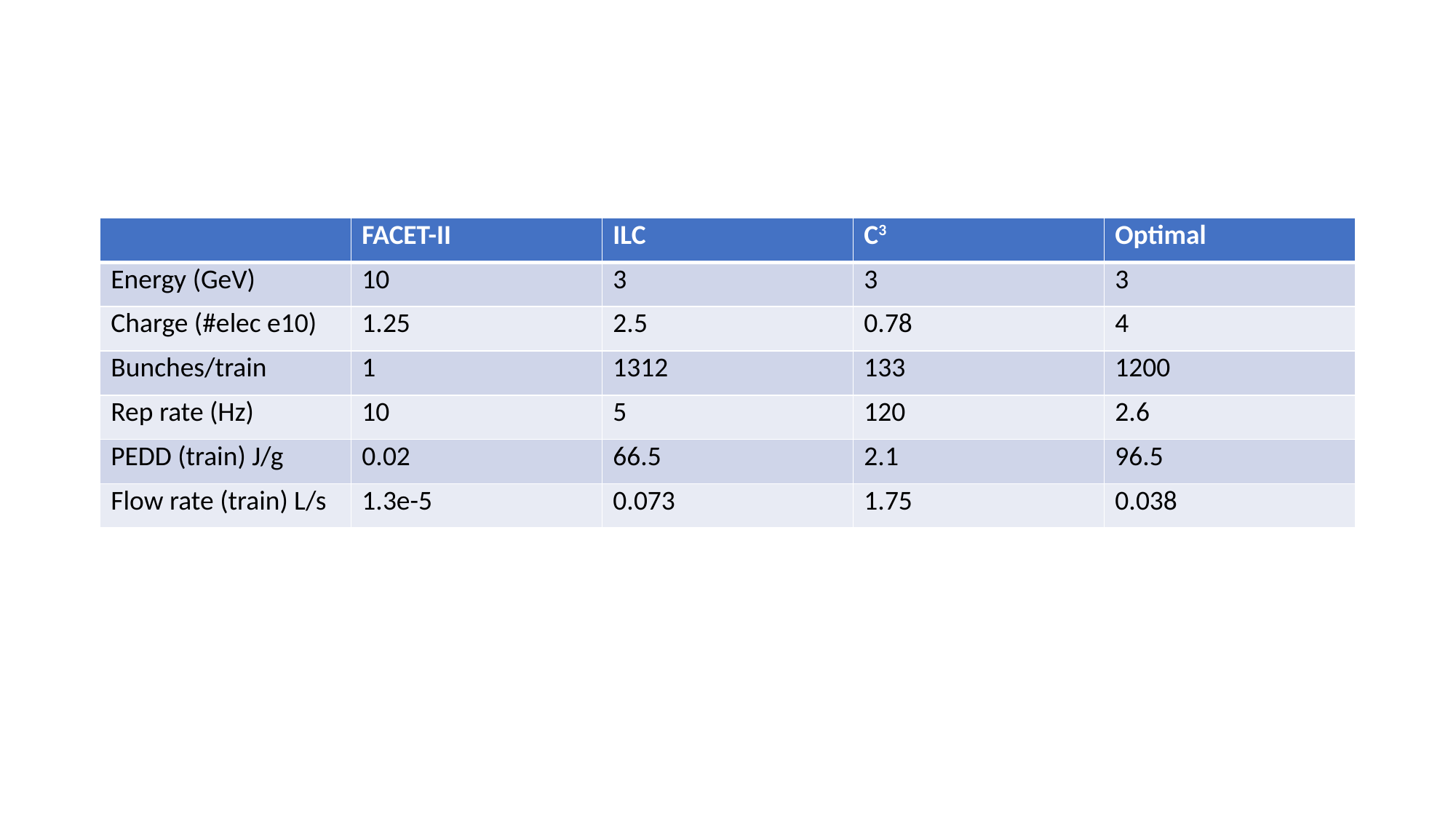

|  | FACET-II | ILC | C3 | Optimal |
| --- | --- | --- | --- | --- |
| Energy (GeV) | 10 | 3 | 3 | 3 |
| Charge (#elec e10) | 1.25 | 2.5 | 0.78 | 4 |
| Bunches/train | 1 | 1312 | 133 | 1200 |
| Rep rate (Hz) | 10 | 5 | 120 | 2.6 |
| PEDD (train) J/g | 0.02 | 66.5 | 2.1 | 96.5 |
| Flow rate (train) L/s | 1.3e-5 | 0.073 | 1.75 | 0.038 |